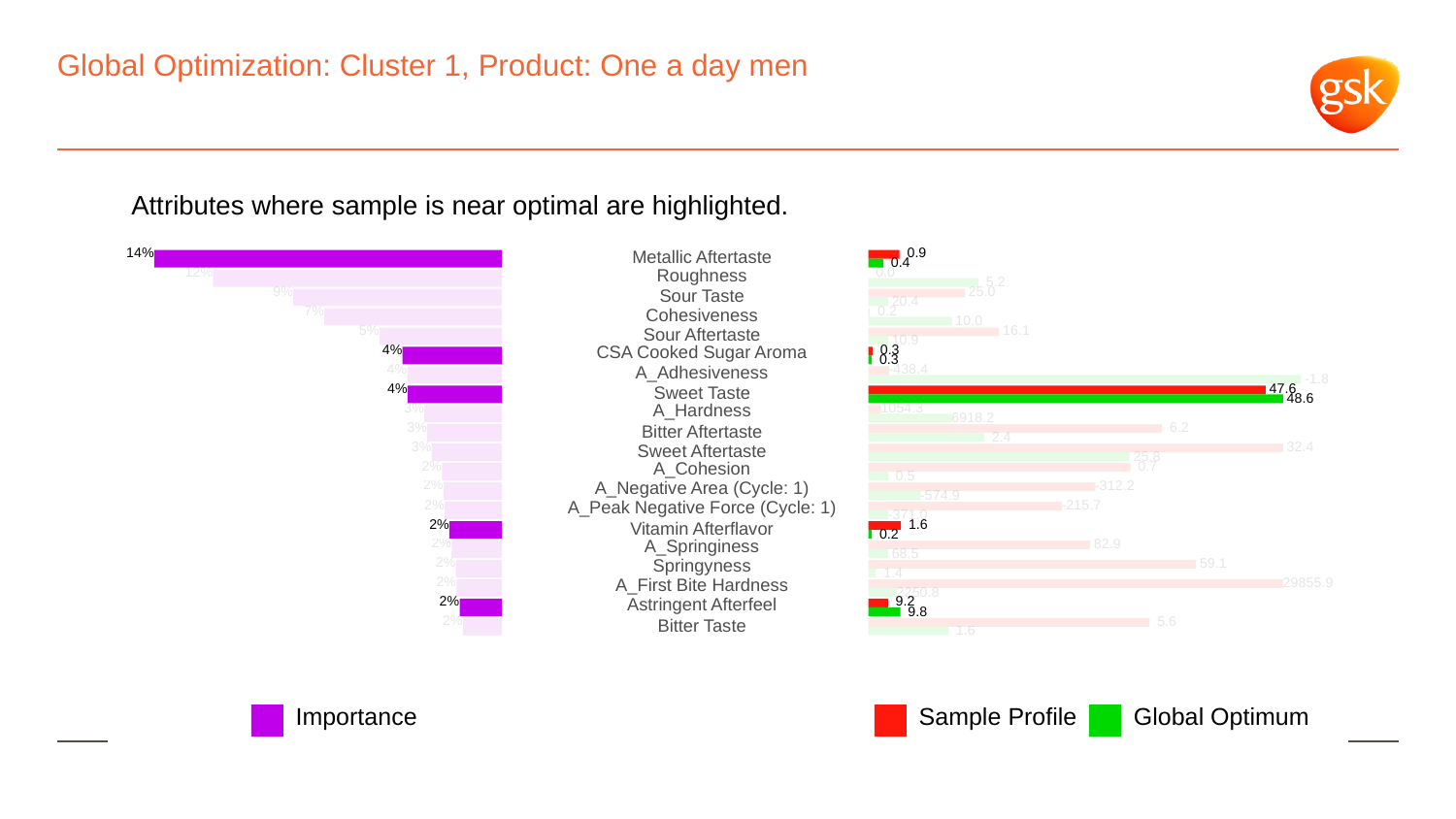

# Global Optimization: Cluster 1, Product: One a day men

Attributes where sample is near optimal are highlighted.

14%
  0.9

Metallic Aftertaste
  0.4

12%
Roughness
  0.0

  5.2

9%
 25.0

Sour Taste
 20.4

7%
  0.2

Cohesiveness
 10.0

5%
 16.1

Sour Aftertaste
 10.9

4%
CSA Cooked Sugar Aroma
  0.3

  0.3

4%
-438.4
A_Adhesiveness

 -1.8

4%
 47.6

Sweet Taste
 48.6

3%
1054.3
A_Hardness

6918.2

3%
  6.2

Bitter Aftertaste
  2.4

3%
 32.4

Sweet Aftertaste
 25.8

2%
A_Cohesion
  0.7

  0.5

2%
A_Negative Area (Cycle: 1)
-312.2

-574.9

2%
A_Peak Negative Force (Cycle: 1)
-215.7

-371.0

2%
  1.6

Vitamin Afterflavor
  0.2

2%
A_Springiness
 82.9

 68.5

2%
Springyness
 59.1

  1.4

2%
29855.9
A_First Bite Hardness

2250.8

2%
Astringent Afterfeel
  9.2

  9.8

2%
  5.6

Bitter Taste
  1.6

Global Optimum
Sample Profile
Importance